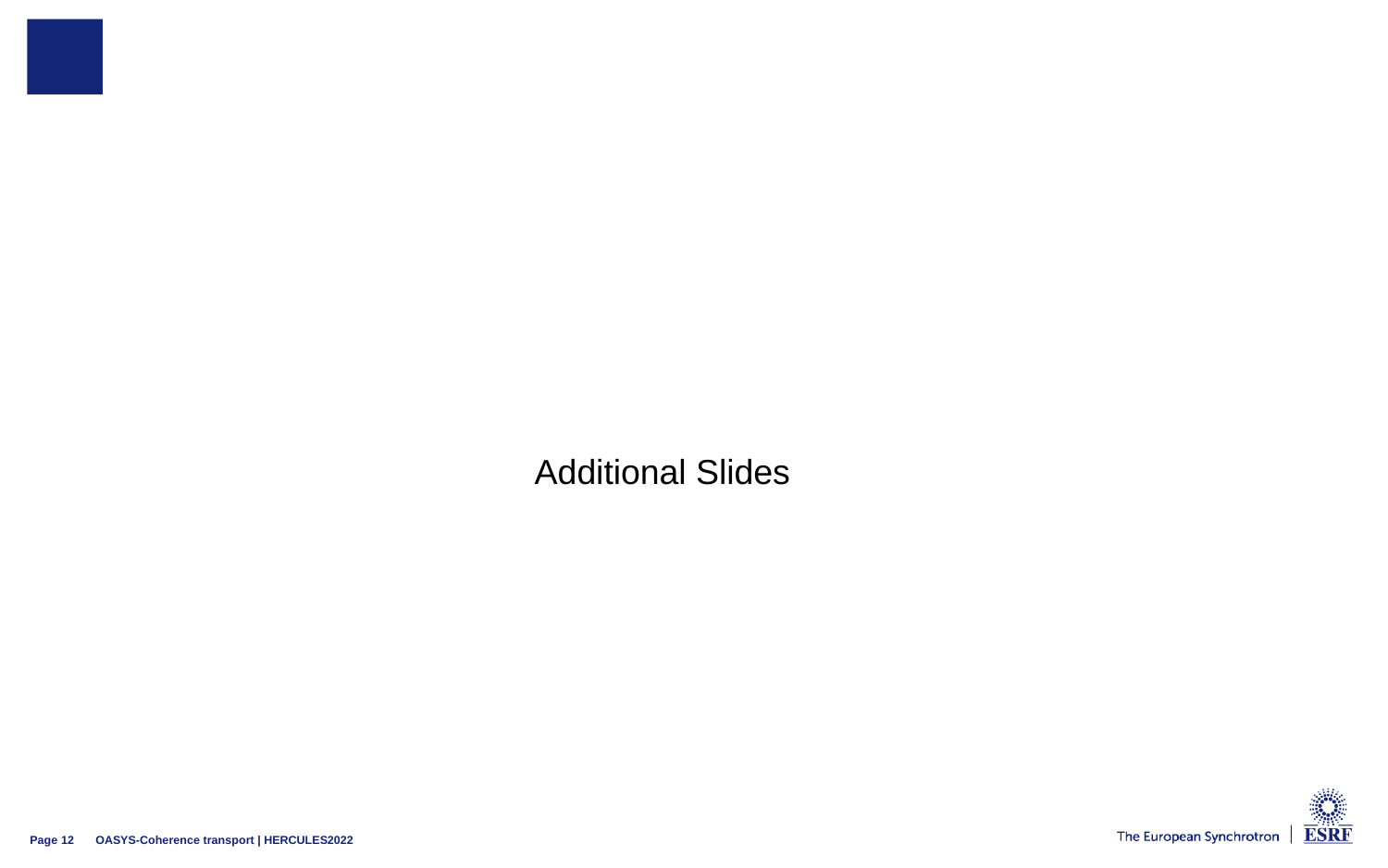

#

Additional Slides
OASYS-Coherence transport | HERCULES2022
Page 12